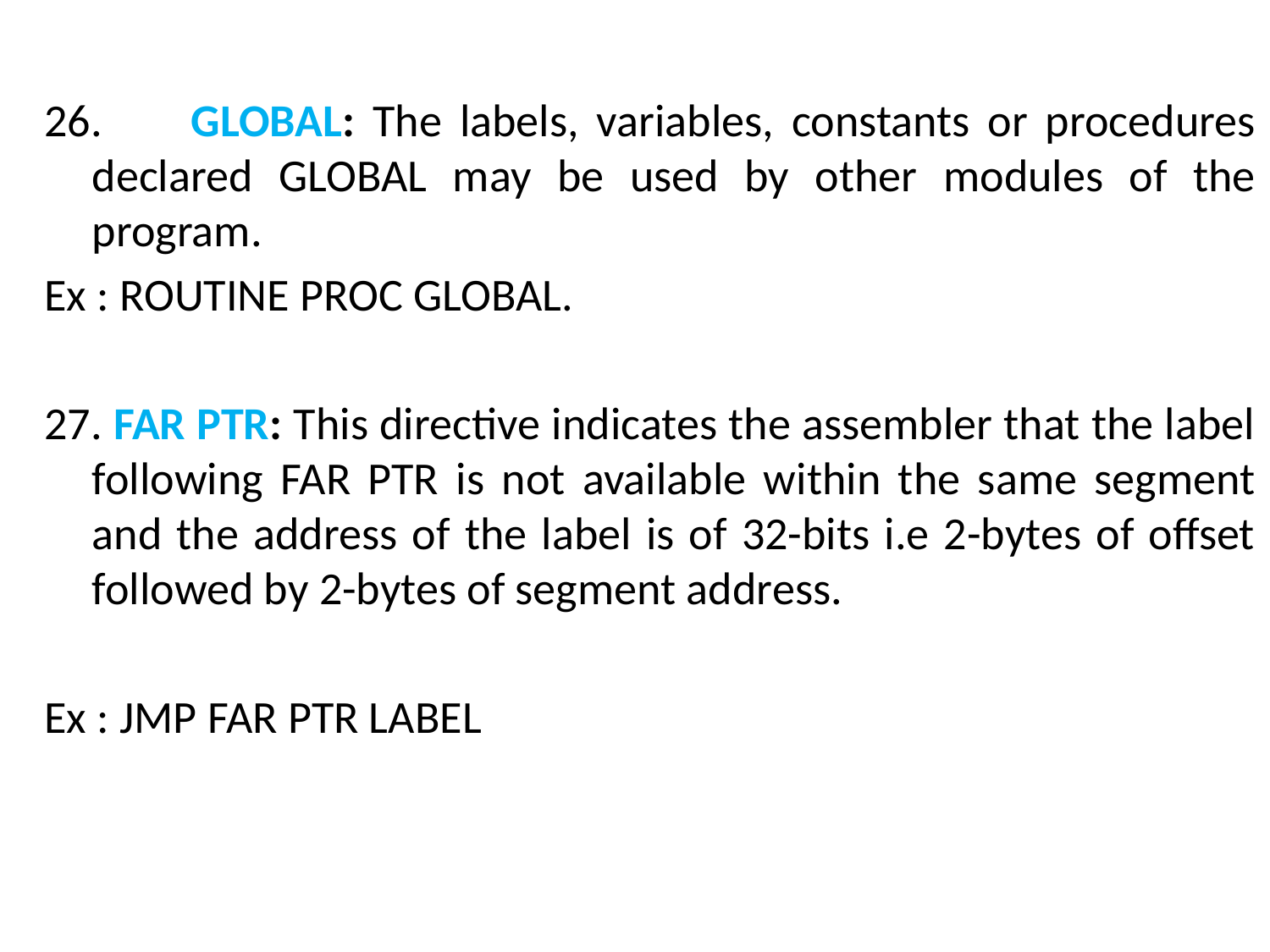

26.     GLOBAL: The labels, variables, constants or procedures declared GLOBAL may be used by other modules of the program.
Ex : ROUTINE PROC GLOBAL.

27. FAR PTR: This directive indicates the assembler that the label following FAR PTR is not available within the same segment and the address of the label is of 32-bits i.e 2-bytes of offset followed by 2-bytes of segment address.

Ex : JMP FAR PTR LABEL